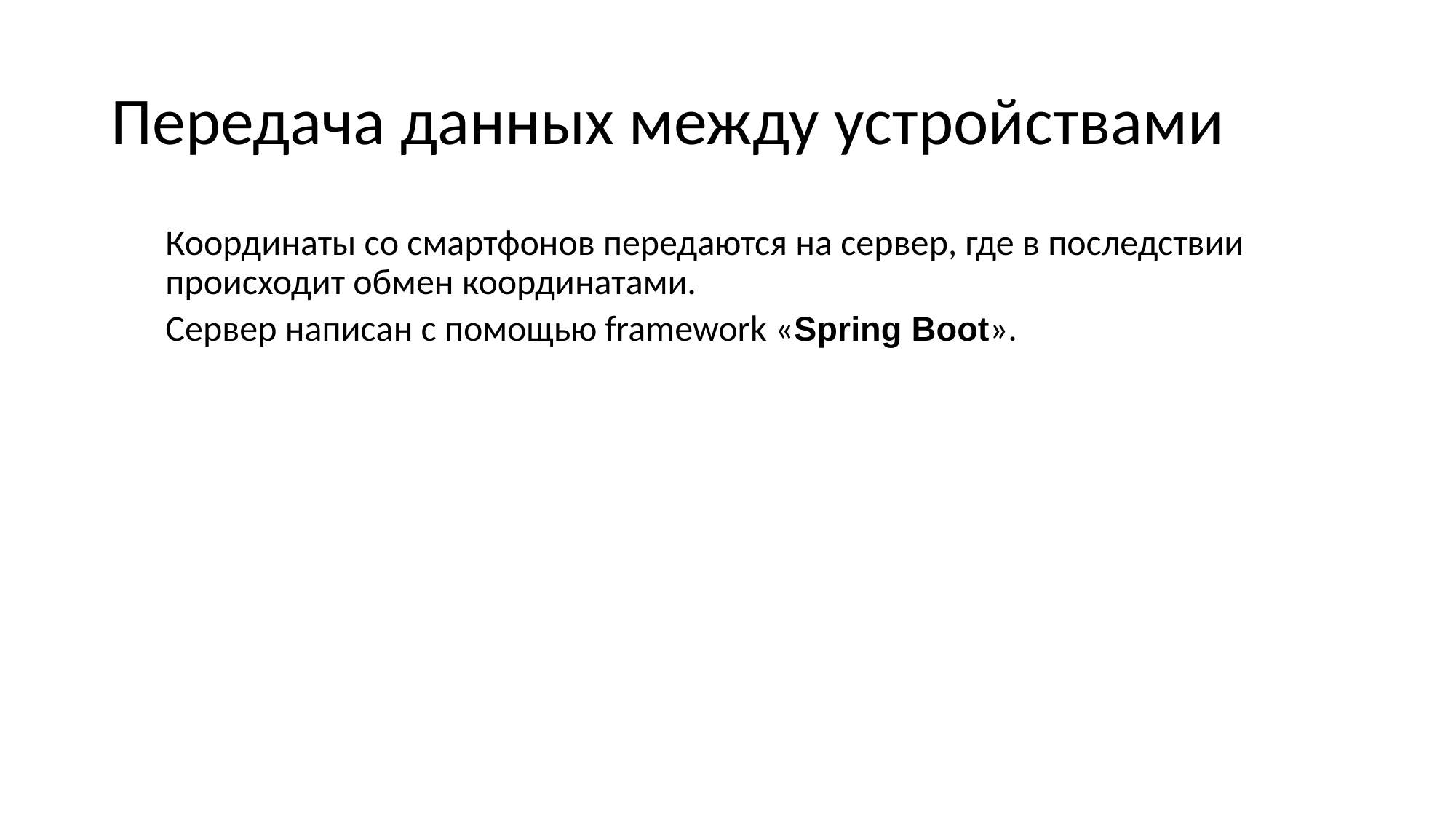

# Передача данных между устройствами
Координаты со смартфонов передаются на сервер, где в последствии происходит обмен координатами.
Сервер написан с помощью framework «Spring Boot».